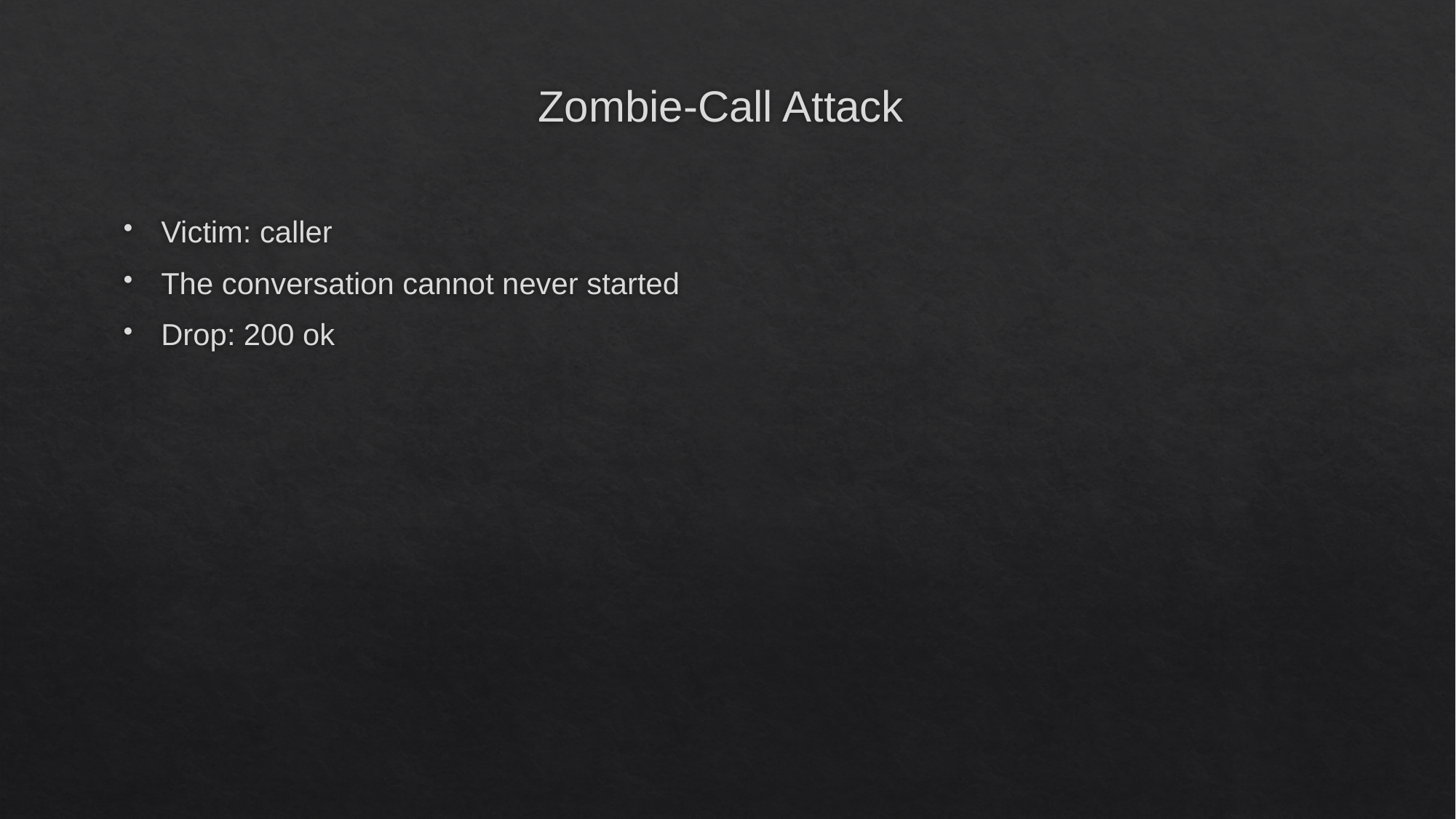

# Zombie-Call Attack
Victim: caller
The conversation cannot never started
Drop: 200 ok